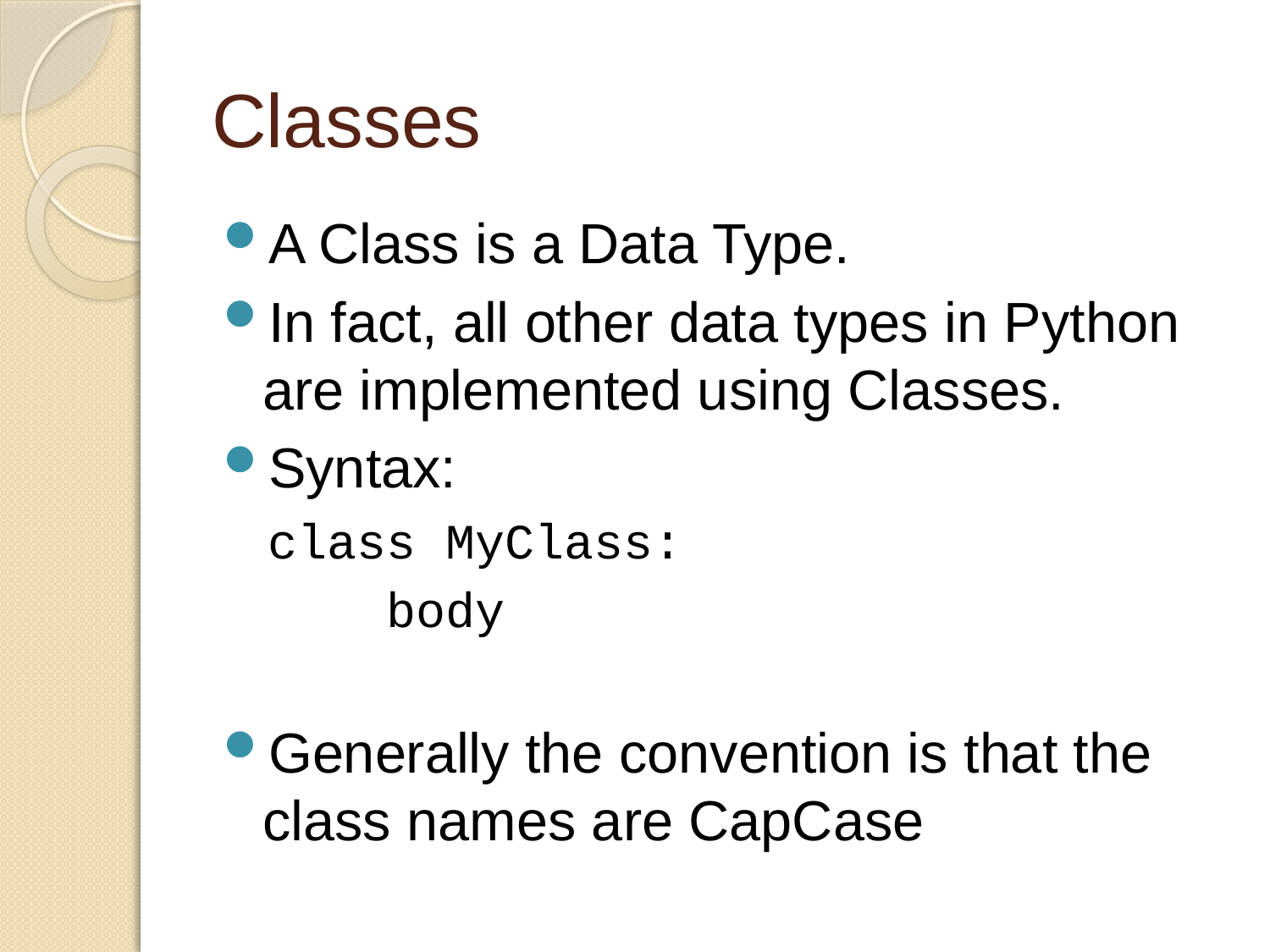

# Classes
A Class is a Data Type.
In fact, all other data types in Python are implemented using Classes.
Syntax:
class MyClass:
    body

Generally the convention is that the class names are CapCase